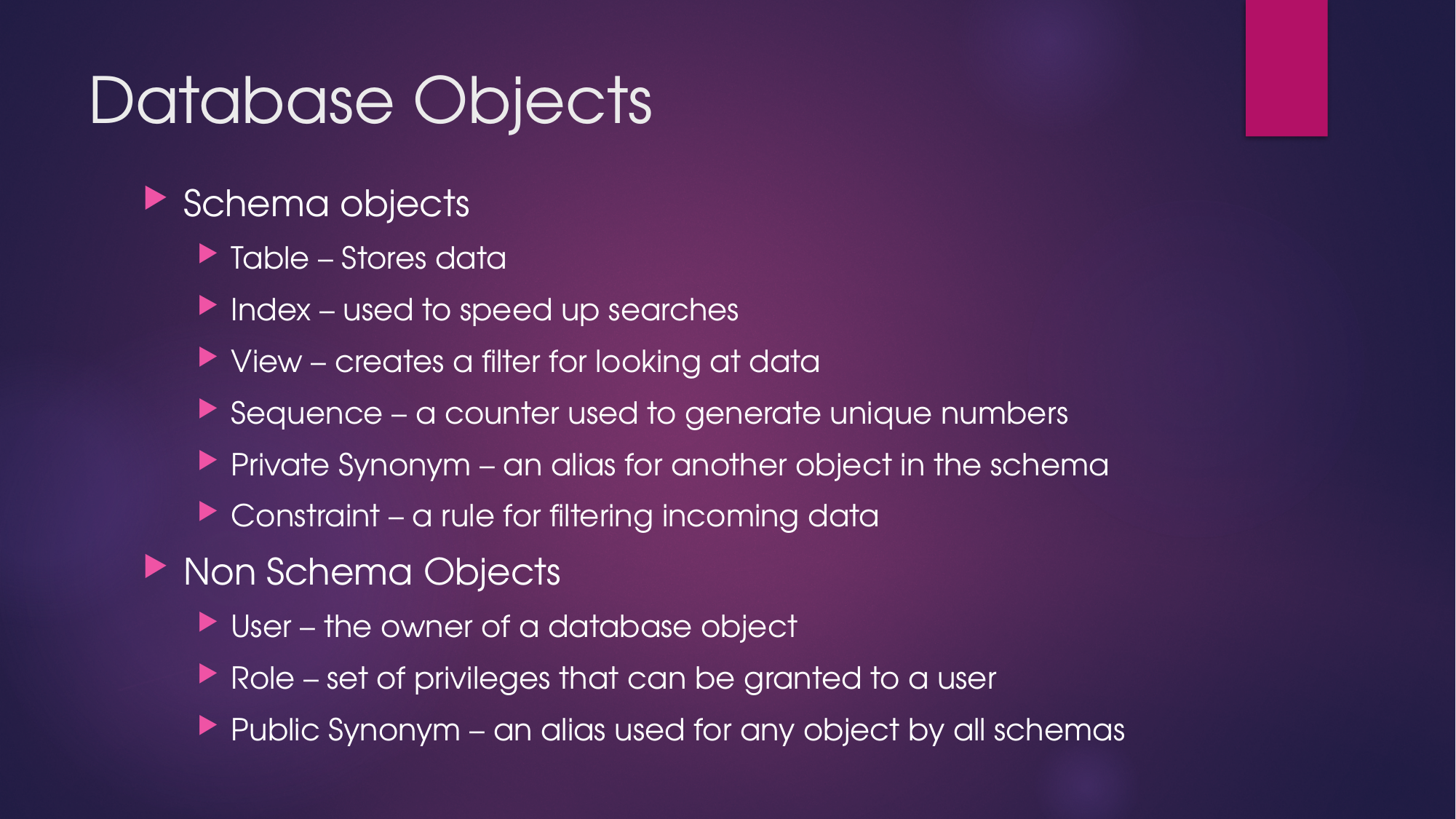

# Database Objects
Schema objects
Table – Stores data
Index – used to speed up searches
View – creates a filter for looking at data
Sequence – a counter used to generate unique numbers
Private Synonym – an alias for another object in the schema
Constraint – a rule for filtering incoming data
Non Schema Objects
User – the owner of a database object
Role – set of privileges that can be granted to a user
Public Synonym – an alias used for any object by all schemas